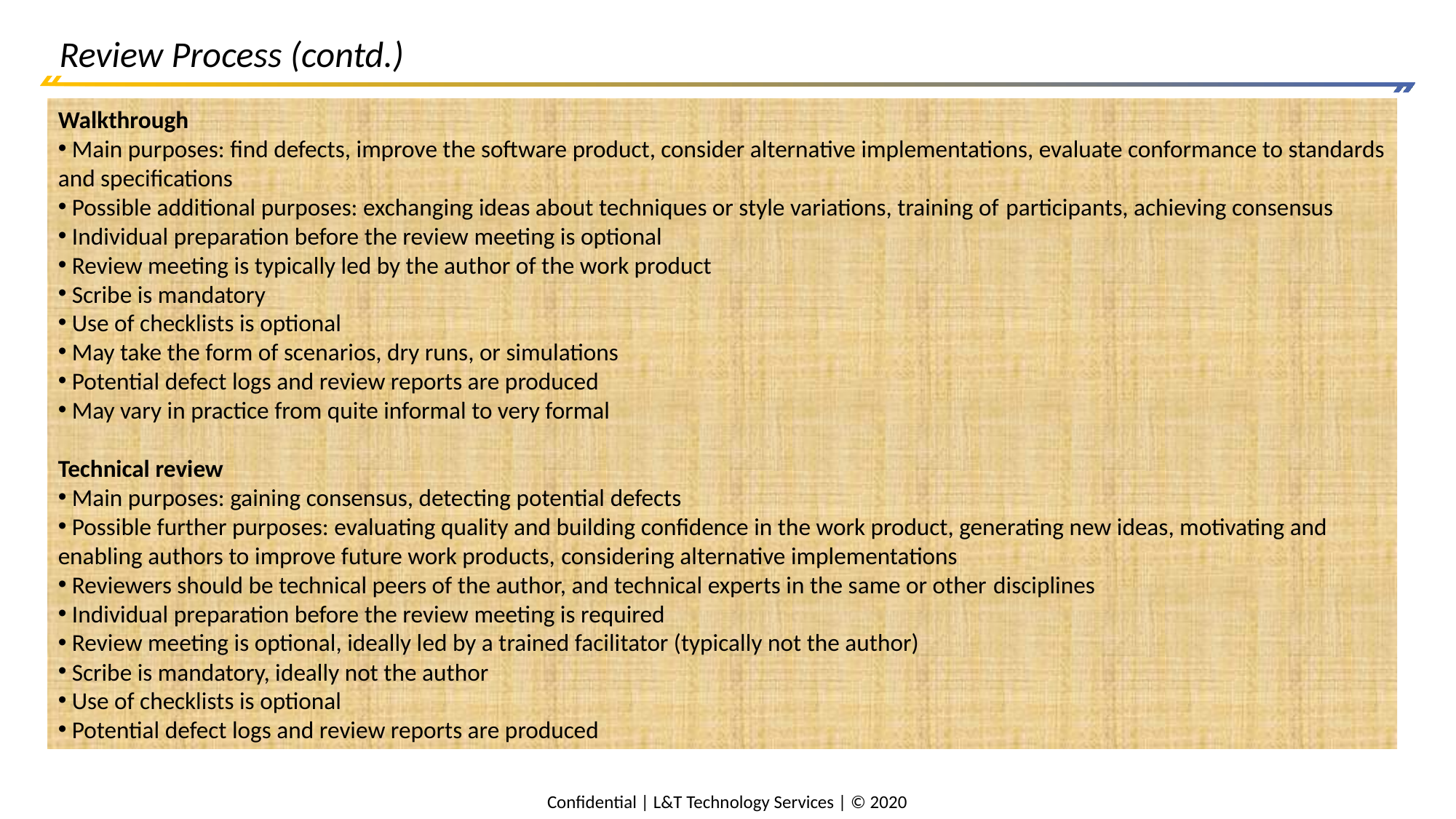

# Review Process (contd.)
Walkthrough
 Main purposes: find defects, improve the software product, consider alternative implementations, evaluate conformance to standards and specifications
 Possible additional purposes: exchanging ideas about techniques or style variations, training of participants, achieving consensus
 Individual preparation before the review meeting is optional
 Review meeting is typically led by the author of the work product
 Scribe is mandatory
 Use of checklists is optional
 May take the form of scenarios, dry runs, or simulations
 Potential defect logs and review reports are produced
 May vary in practice from quite informal to very formal

Technical review
 Main purposes: gaining consensus, detecting potential defects
 Possible further purposes: evaluating quality and building confidence in the work product, generating new ideas, motivating and enabling authors to improve future work products, considering alternative implementations
 Reviewers should be technical peers of the author, and technical experts in the same or other disciplines
 Individual preparation before the review meeting is required
 Review meeting is optional, ideally led by a trained facilitator (typically not the author)
 Scribe is mandatory, ideally not the author
 Use of checklists is optional
 Potential defect logs and review reports are produced